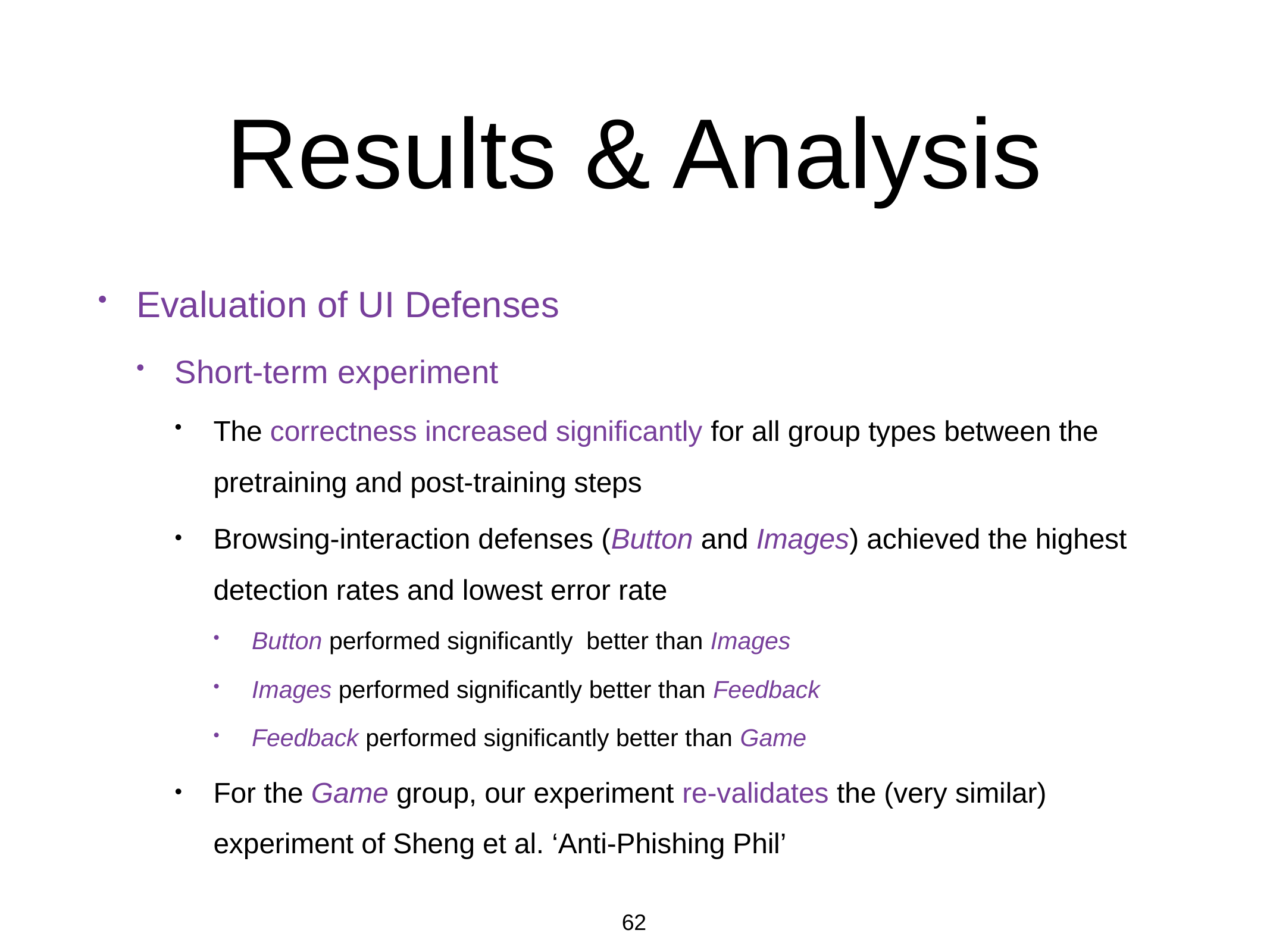

# Results & Analysis
Evaluation of UI Defenses
Short-term experiment
The correctness increased significantly for all group types between the pretraining and post-training steps
Browsing-interaction defenses (Button and Images) achieved the highest detection rates and lowest error rate
Button performed significantly  better than Images
Images performed significantly better than Feedback
Feedback performed significantly better than Game
For the Game group, our experiment re-validates the (very similar) experiment of Sheng et al. ‘Anti-Phishing Phil’

62